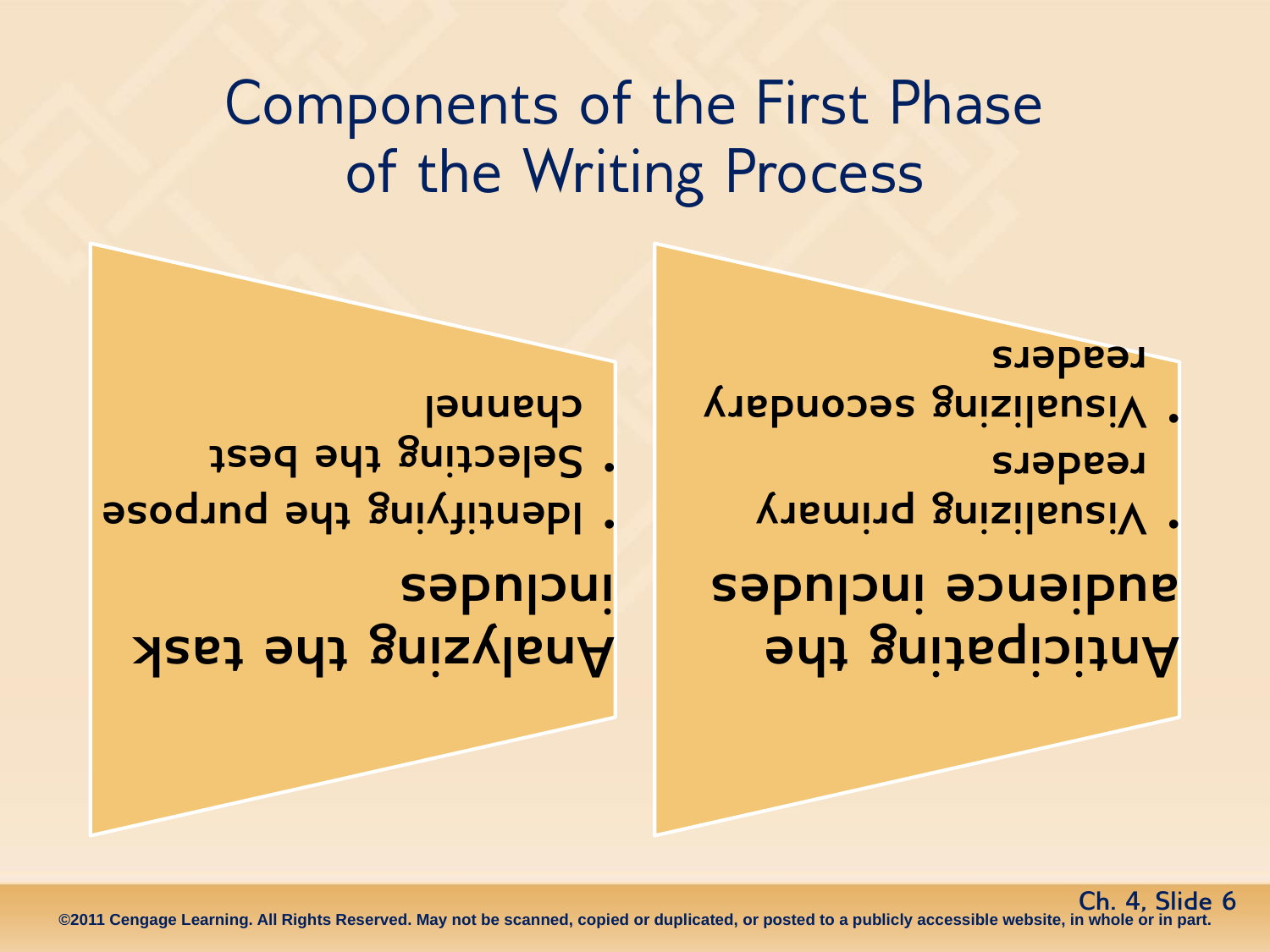

# Components of the First Phase of the Writing Process
Analyzing the task includes
Identifying the purpose
Selecting the best channel
Anticipating the audience includes
Visualizing primary readers
Visualizing secondary readers